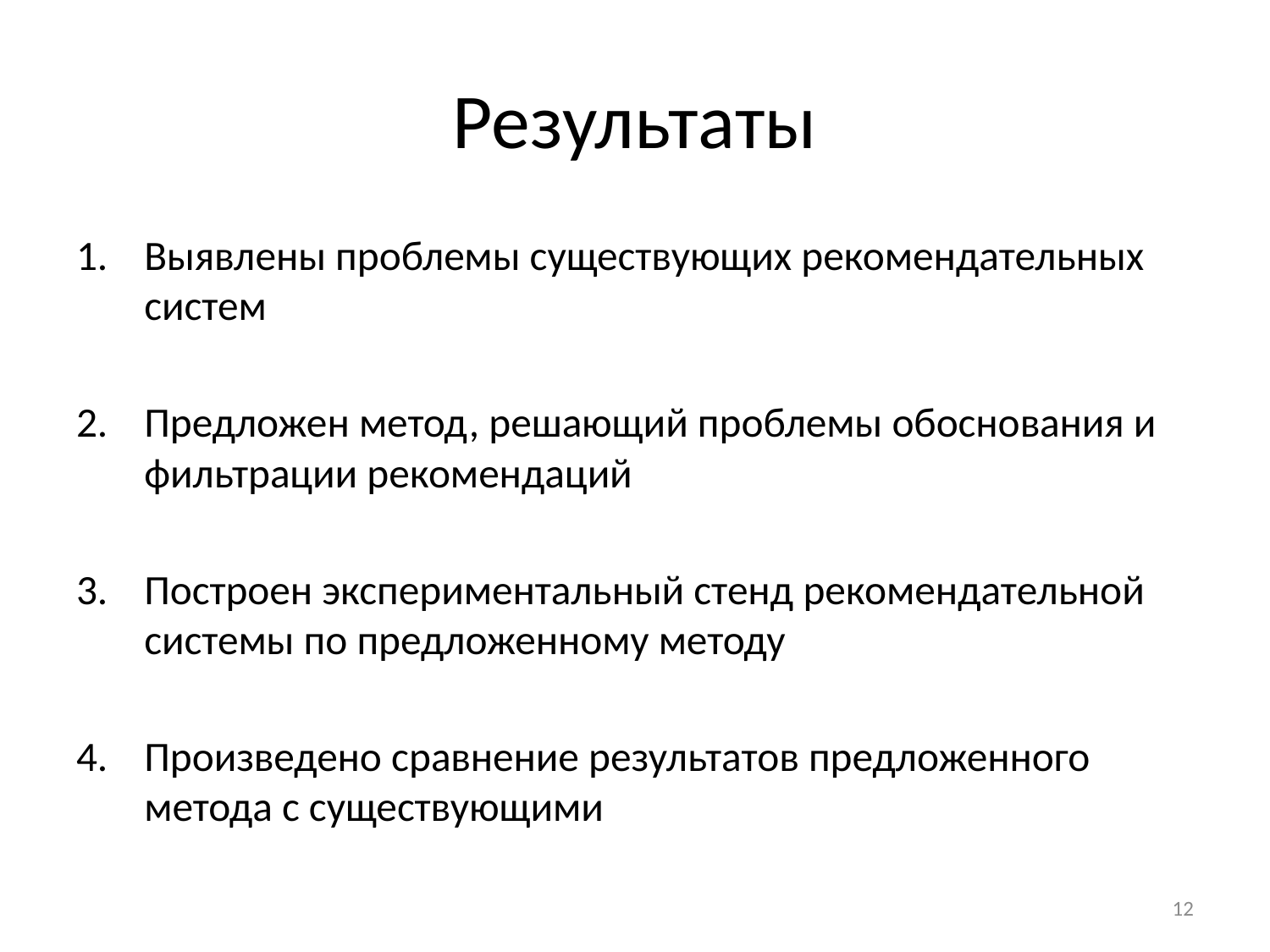

# Результаты
Выявлены проблемы существующих рекомендательных систем

Предложен метод, решающий проблемы обоснования и фильтрации рекомендаций

Построен экспериментальный стенд рекомендательной системы по предложенному методу

Произведено сравнение результатов предложенного метода с существующими
12